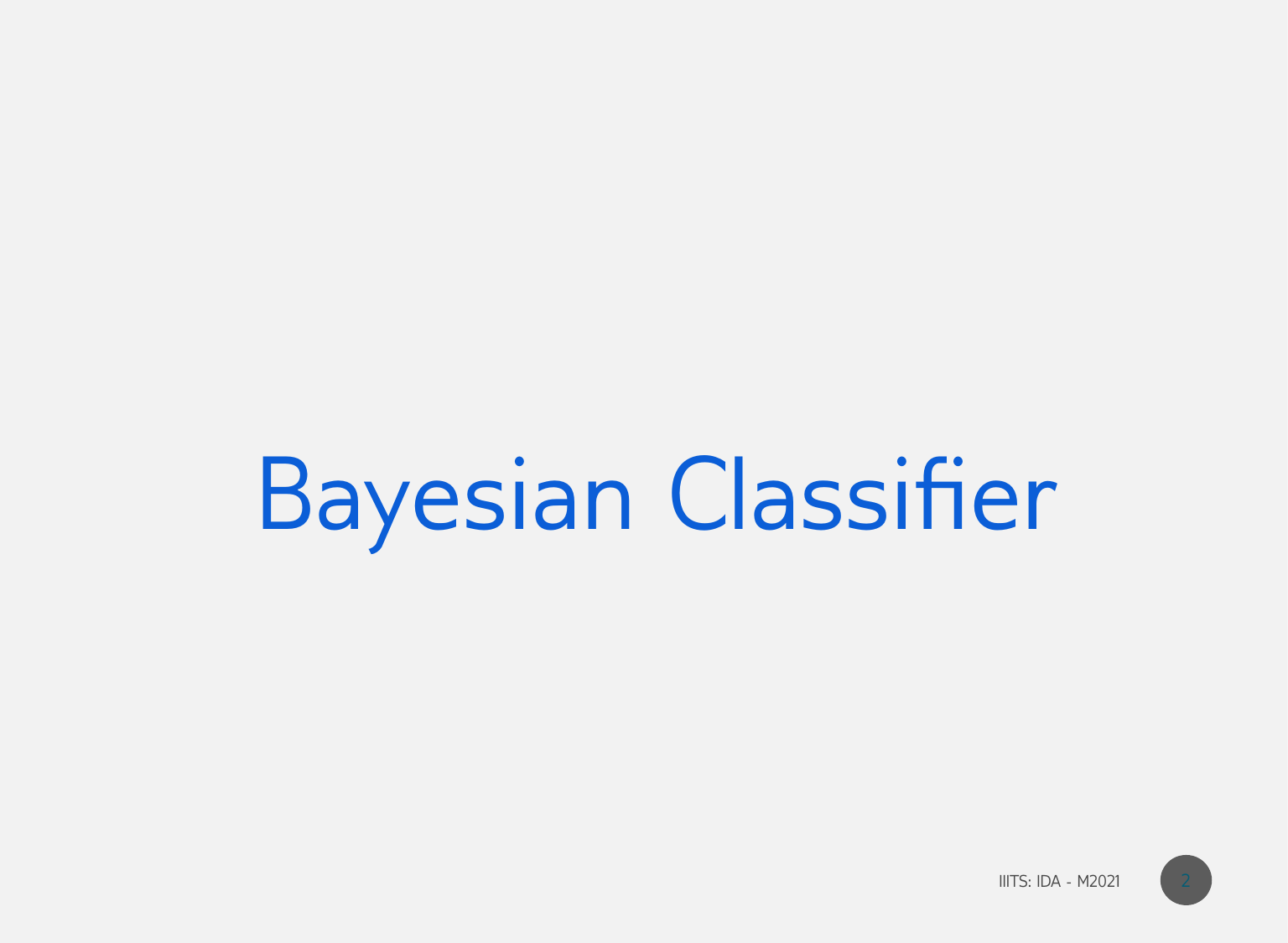

Bayesian Classifier
2
IIITS: IDA - M2021